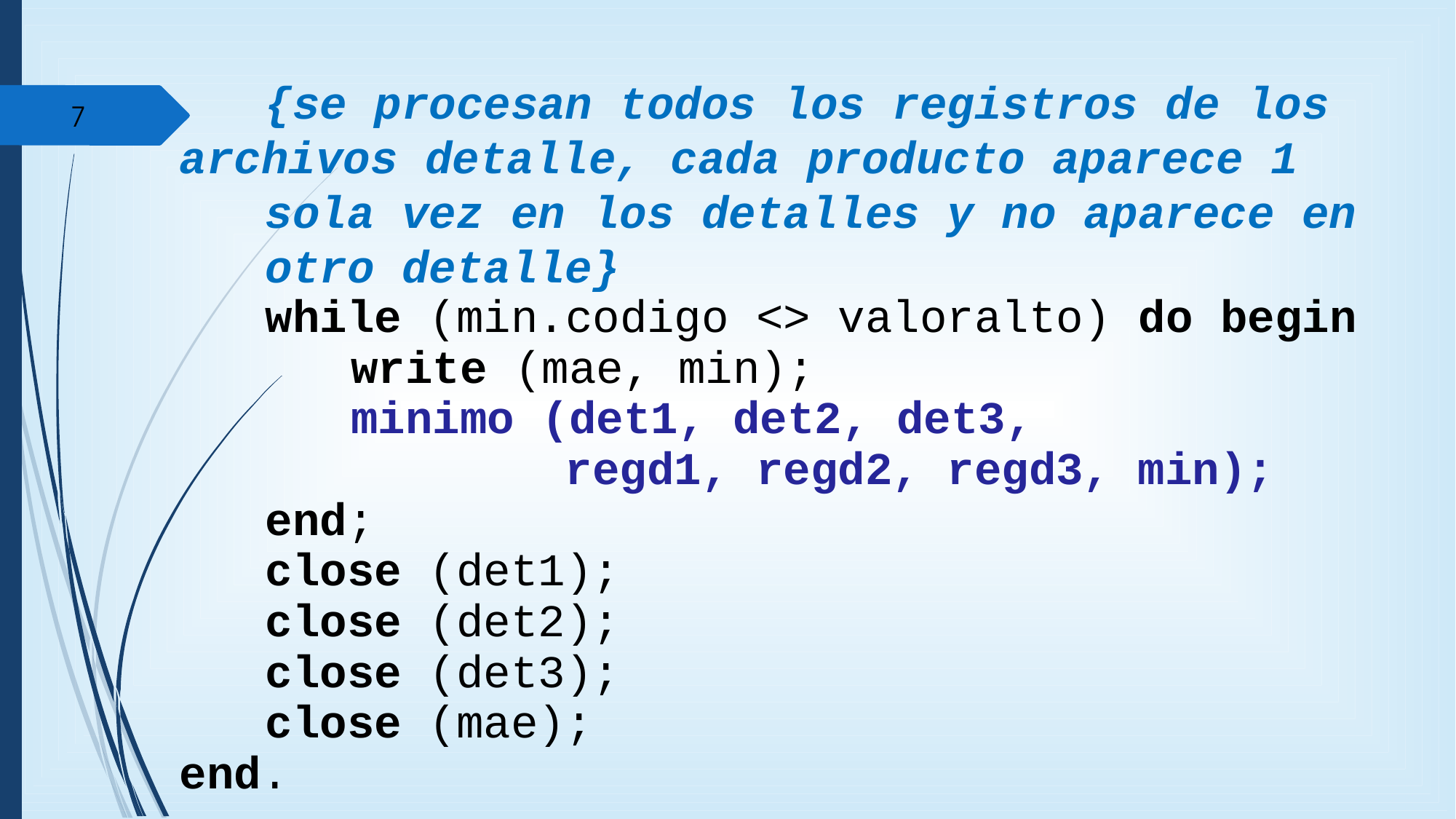

{se procesan todos los registros de los 	archivos detalle, cada producto aparece 1   	sola vez en los detalles y no aparece en 	otro detalle}
 	while (min.codigo <> valoralto) do begin
		write (mae, min);
		minimo (det1, det2, det3,
				  	regd1, regd2, regd3, min);
	end;
	close (det1);
	close (det2);
	close (det3);
	close (mae);
end.
7